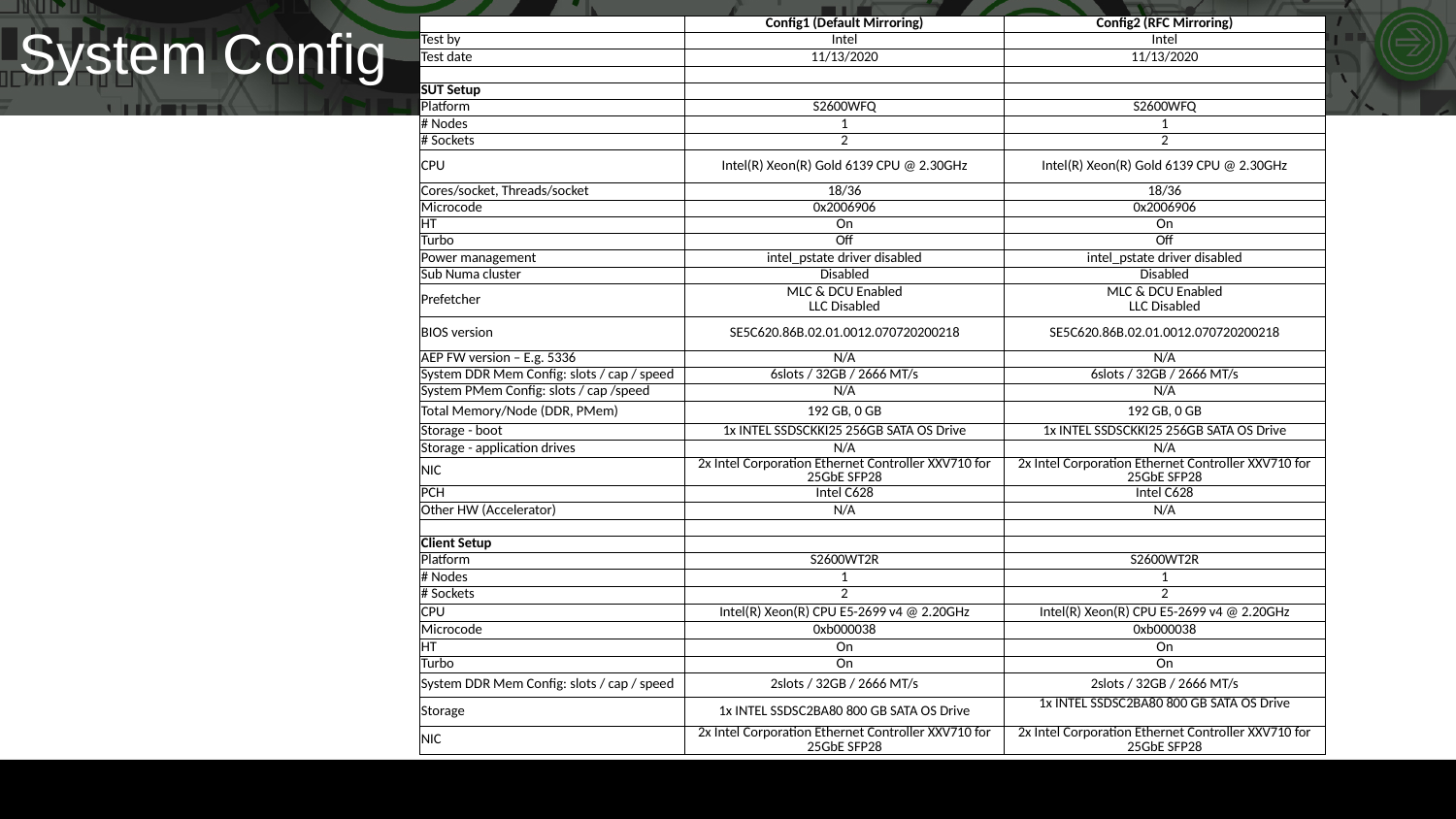

System Config
|  | Config1 (Default Mirroring) | Config2 (RFC Mirroring) |
| --- | --- | --- |
| Test by | Intel | Intel |
| Test date | 11/13/2020 | 11/13/2020 |
|  |  |  |
| SUT Setup |  |  |
| Platform | S2600WFQ | S2600WFQ |
| # Nodes | 1 | 1 |
| # Sockets | 2 | 2 |
| CPU | Intel(R) Xeon(R) Gold 6139 CPU @ 2.30GHz | Intel(R) Xeon(R) Gold 6139 CPU @ 2.30GHz |
| Cores/socket, Threads/socket | 18/36 | 18/36 |
| Microcode | 0x2006906 | 0x2006906 |
| HT | On | On |
| Turbo | Off | Off |
| Power management | intel\_pstate driver disabled | intel\_pstate driver disabled |
| Sub Numa cluster | Disabled | Disabled |
| Prefetcher | MLC & DCU Enabled LLC Disabled | MLC & DCU Enabled LLC Disabled |
| BIOS version | SE5C620.86B.02.01.0012.070720200218 | SE5C620.86B.02.01.0012.070720200218 |
| AEP FW version – E.g. 5336 | N/A | N/A |
| System DDR Mem Config: slots / cap / speed | 6slots / 32GB / 2666 MT/s | 6slots / 32GB / 2666 MT/s |
| System PMem Config: slots / cap /speed | N/A | N/A |
| Total Memory/Node (DDR, PMem) | 192 GB, 0 GB | 192 GB, 0 GB |
| Storage - boot | 1x INTEL SSDSCKKI25 256GB SATA OS Drive | 1x INTEL SSDSCKKI25 256GB SATA OS Drive |
| Storage - application drives | N/A | N/A |
| NIC | 2x Intel Corporation Ethernet Controller XXV710 for 25GbE SFP28 | 2x Intel Corporation Ethernet Controller XXV710 for 25GbE SFP28 |
| PCH | Intel C628 | Intel C628 |
| Other HW (Accelerator) | N/A | N/A |
|  |  |  |
| Client Setup |  |  |
| Platform | S2600WT2R | S2600WT2R |
| # Nodes | 1 | 1 |
| # Sockets | 2 | 2 |
| CPU | Intel(R) Xeon(R) CPU E5-2699 v4 @ 2.20GHz | Intel(R) Xeon(R) CPU E5-2699 v4 @ 2.20GHz |
| Microcode | 0xb000038 | 0xb000038 |
| HT | On | On |
| Turbo | On | On |
| System DDR Mem Config: slots / cap / speed | 2slots / 32GB / 2666 MT/s | 2slots / 32GB / 2666 MT/s |
| Storage | 1x INTEL SSDSC2BA80 800 GB SATA OS Drive | 1x INTEL SSDSC2BA80 800 GB SATA OS Drive |
| NIC | 2x Intel Corporation Ethernet Controller XXV710 for 25GbE SFP28 | 2x Intel Corporation Ethernet Controller XXV710 for 25GbE SFP28 |